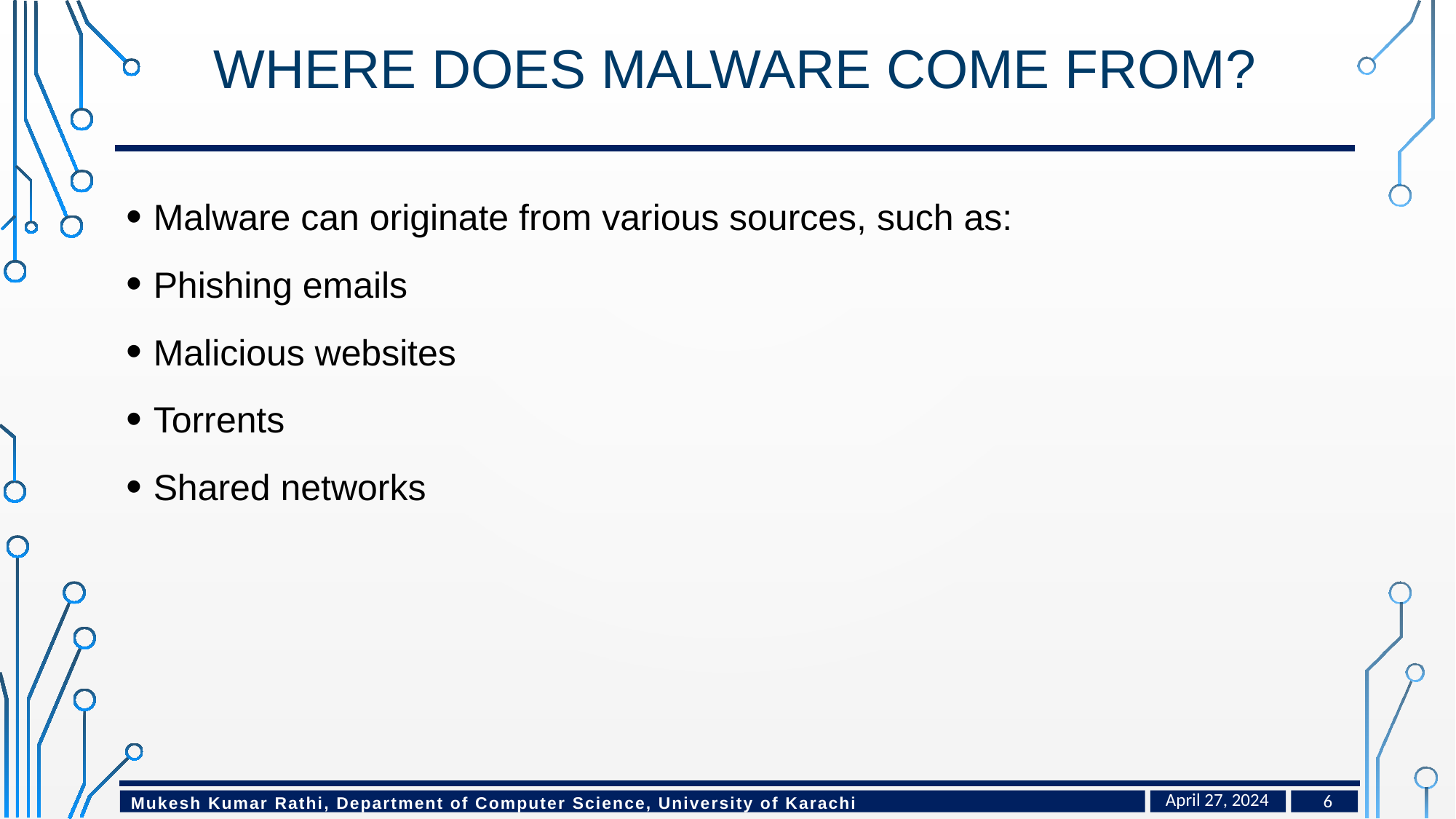

# Where Does Malware Come From?
Malware can originate from various sources, such as:
Phishing emails
Malicious websites
Torrents
Shared networks

April 27, 2024
6